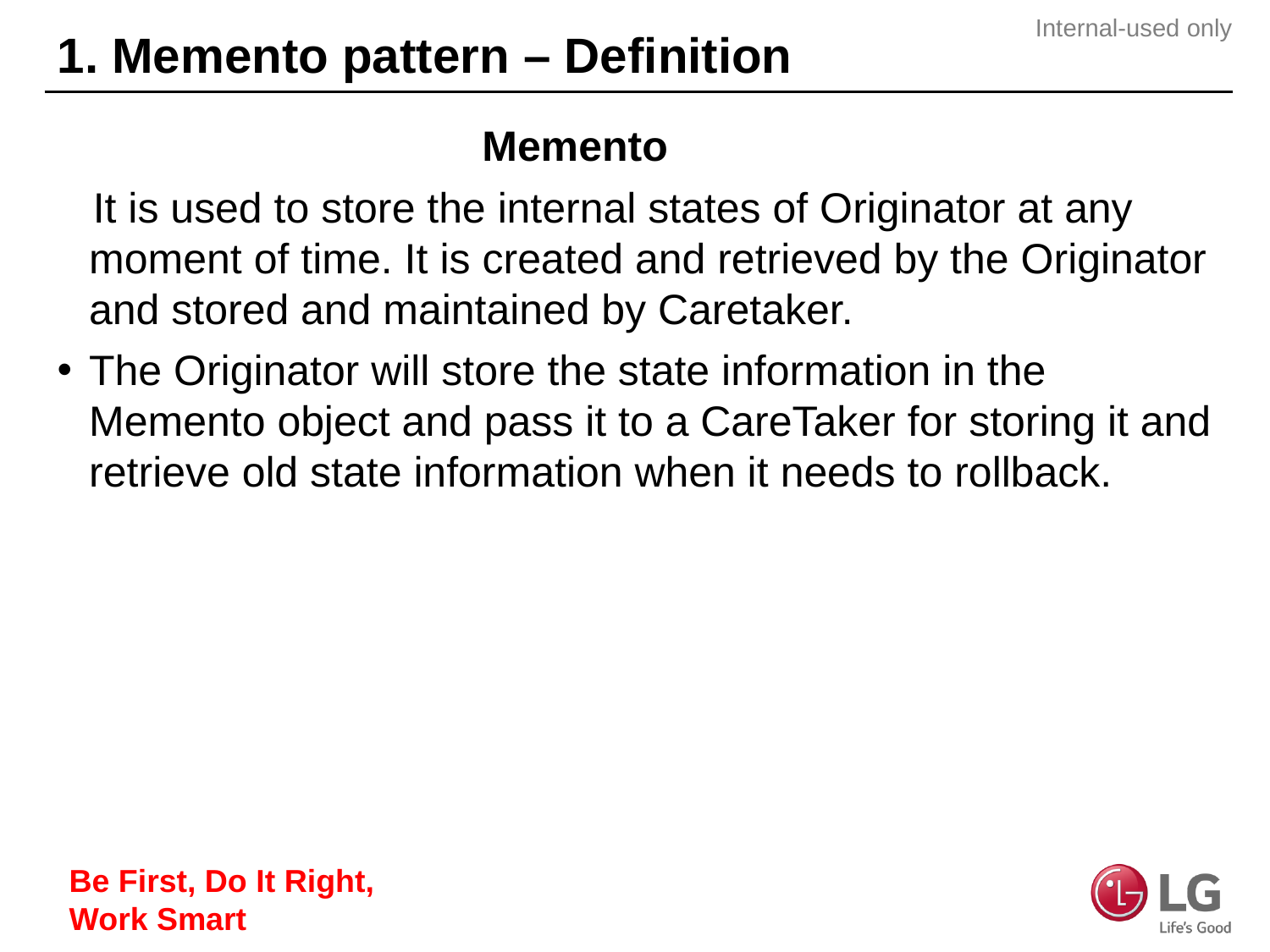

# 1. Memento pattern – Definition
				 Memento
   It is used to store the internal states of Originator at any moment of time. It is created and retrieved by the Originator and stored and maintained by Caretaker.
The Originator will store the state information in the Memento object and pass it to a CareTaker for storing it and retrieve old state information when it needs to rollback.